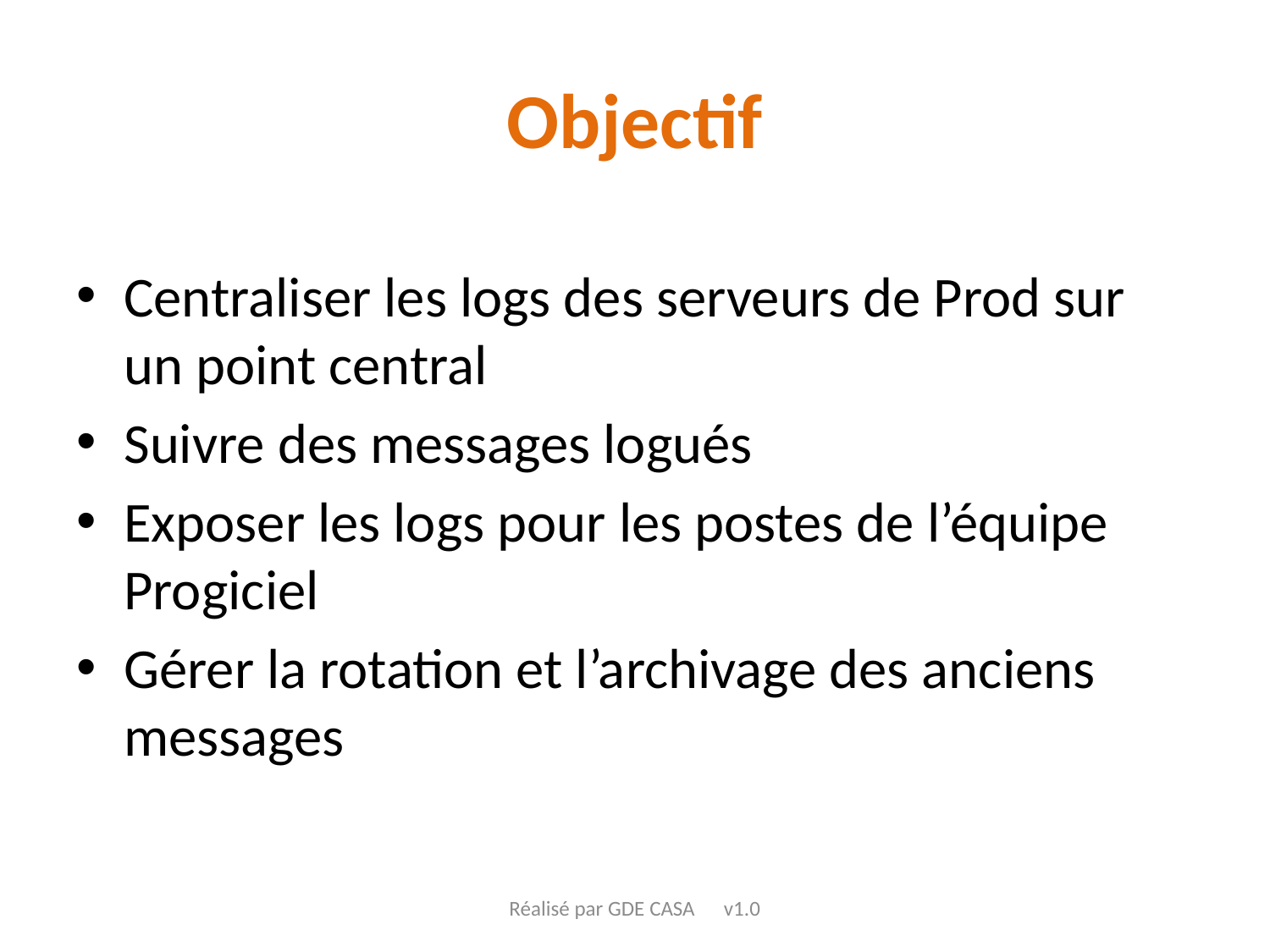

# Objectif
Centraliser les logs des serveurs de Prod sur un point central
Suivre des messages logués
Exposer les logs pour les postes de l’équipe Progiciel
Gérer la rotation et l’archivage des anciens messages

Réalisé par GDE CASA      v1.0